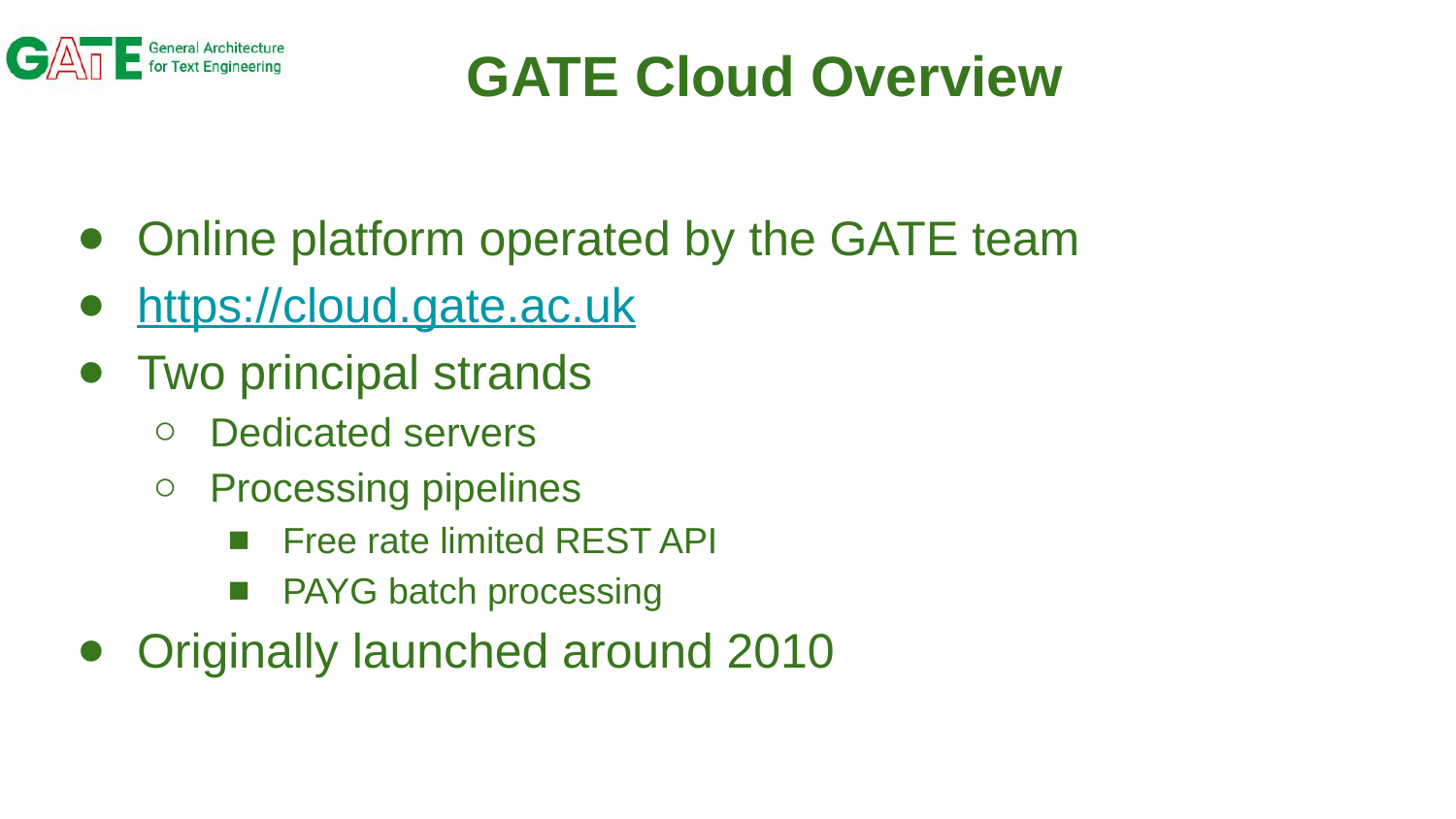

# GATE Cloud Overview
Online platform operated by the GATE team
https://cloud.gate.ac.uk
Two principal strands
Dedicated servers
Processing pipelines
Free rate limited REST API
PAYG batch processing
Originally launched around 2010